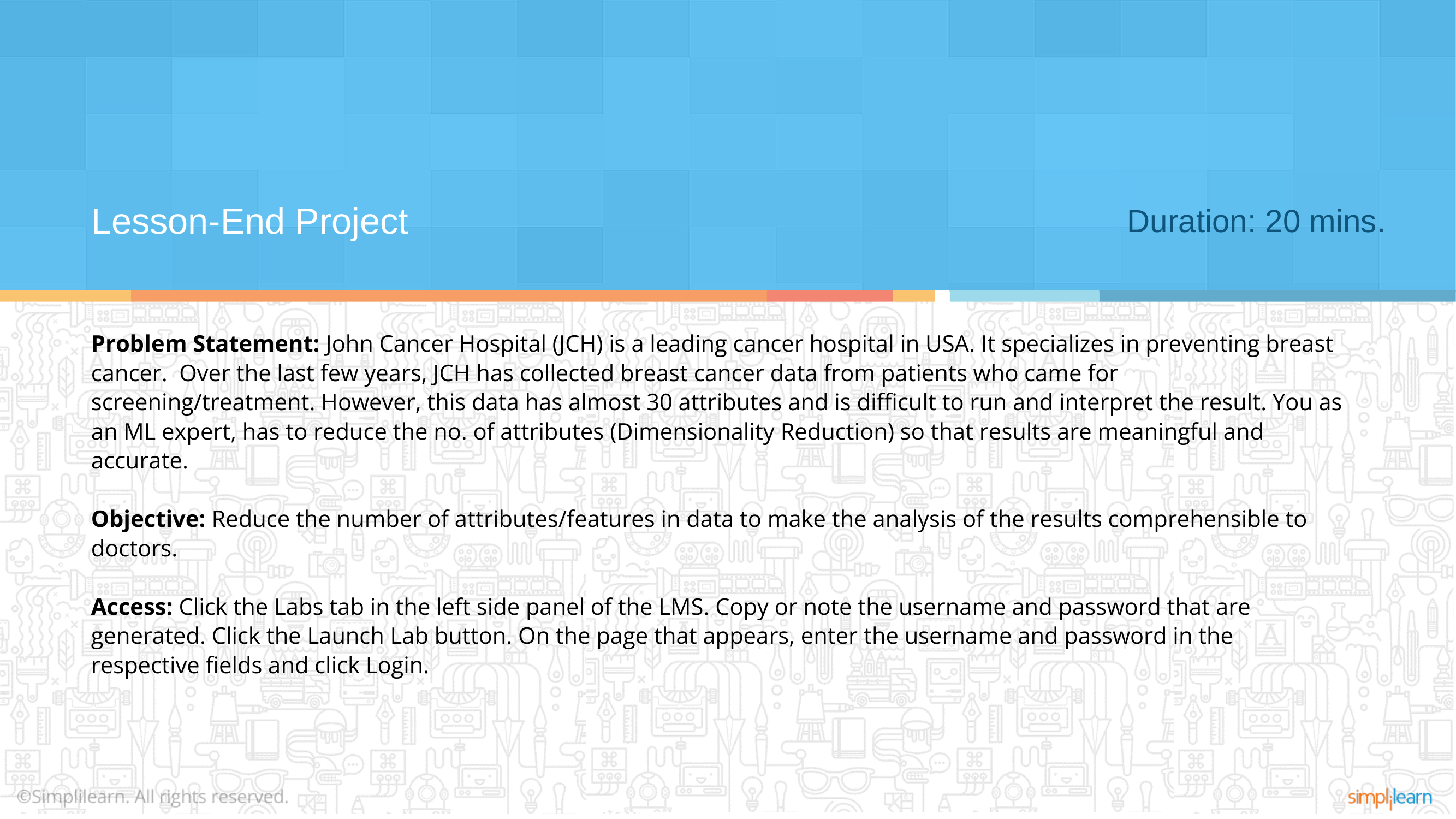

Lesson-End Project
Duration: 20 mins.
Problem Statement: John Cancer Hospital (JCH) is a leading cancer hospital in USA. It specializes in preventing breast cancer.  Over the last few years, JCH has collected breast cancer data from patients who came for screening/treatment. However, this data has almost 30 attributes and is difficult to run and interpret the result. You as an ML expert, has to reduce the no. of attributes (Dimensionality Reduction) so that results are meaningful and accurate.

Objective: Reduce the number of attributes/features in data to make the analysis of the results comprehensible to doctors.

Access: Click the Labs tab in the left side panel of the LMS. Copy or note the username and password that are generated. Click the Launch Lab button. On the page that appears, enter the username and password in the respective fields and click Login.